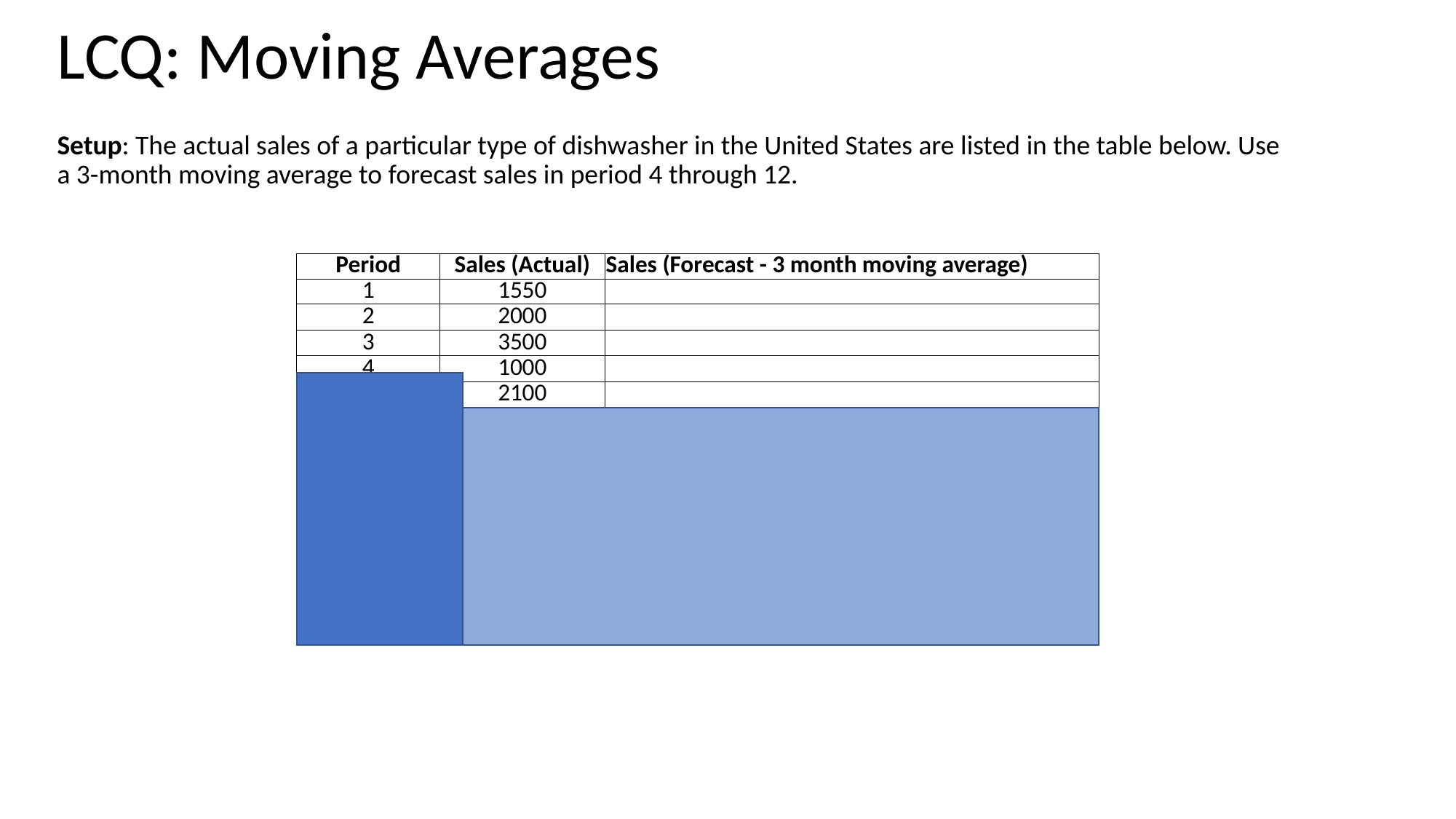

# LCQ: Moving Averages
Setup: The actual sales of a particular type of dishwasher in the United States are listed in the table below. Use a 3-month moving average to forecast sales in period 4 through 12.

| Period | Sales (Actual) | Sales (Forecast - 3 month moving average) |
| --- | --- | --- |
| 1 | 1550 |  |
| 2 | 2000 |  |
| 3 | 3500 |  |
| 4 | 1000 |  |
| 5 | 2100 |  |
| 6 | 4000 |  |
| 7 | 2400 |  |
| 8 | 3200 |  |
| 9 | 1200 |  |
| 10 | 600 |  |
| 11 | 4200 |  |
| 12 | 2600 |  |